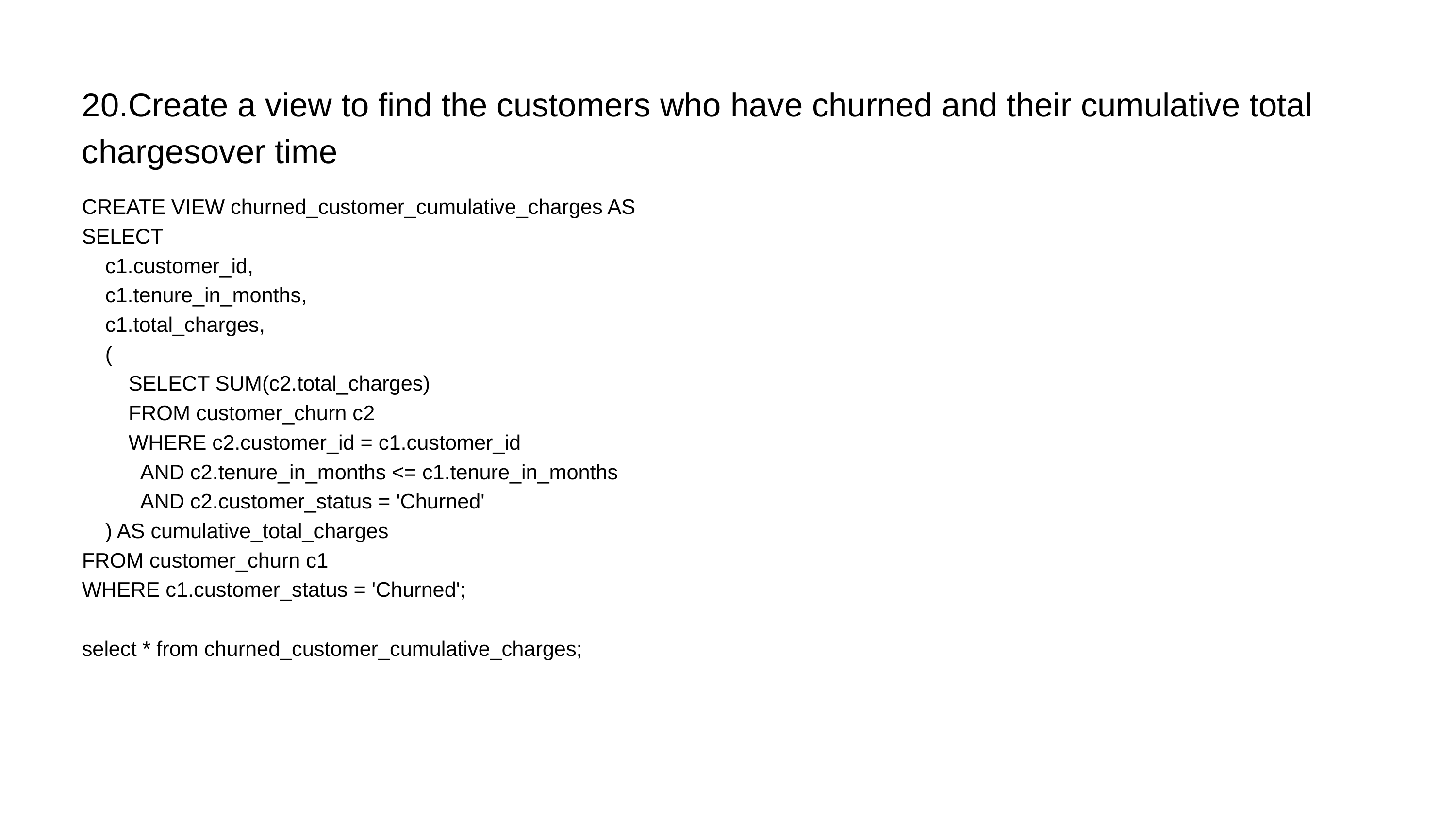

20.Create a view to find the customers who have churned and their cumulative total chargesover time
CREATE VIEW churned_customer_cumulative_charges AS
SELECT
    c1.customer_id,
    c1.tenure_in_months,
    c1.total_charges,
    (
        SELECT SUM(c2.total_charges)
        FROM customer_churn c2
        WHERE c2.customer_id = c1.customer_id
          AND c2.tenure_in_months <= c1.tenure_in_months
          AND c2.customer_status = 'Churned'
    ) AS cumulative_total_charges
FROM customer_churn c1
WHERE c1.customer_status = 'Churned';

select * from churned_customer_cumulative_charges;